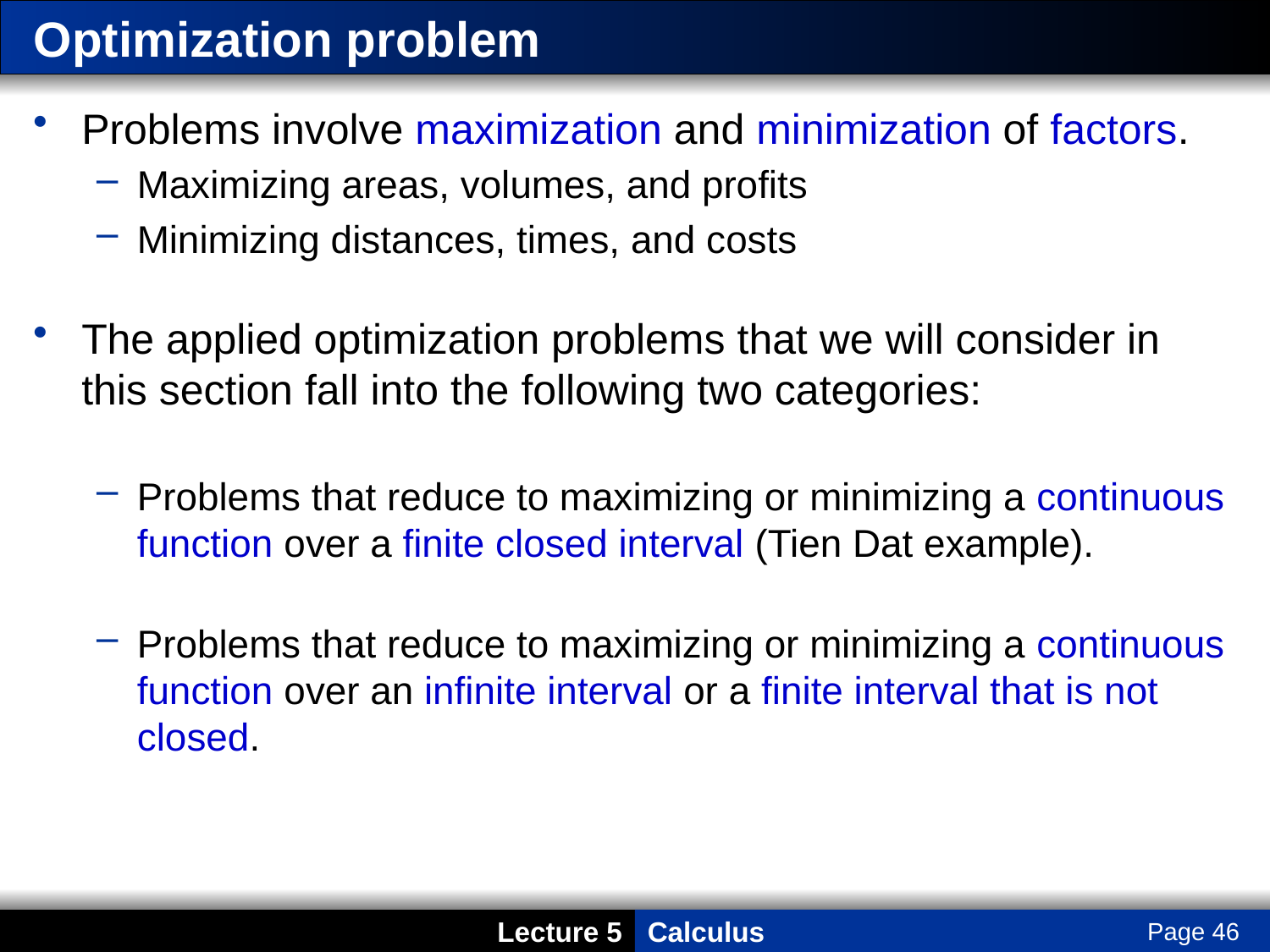

# Optimization problem
Problems involve maximization and minimization of factors.
Maximizing areas, volumes, and profits
Minimizing distances, times, and costs
The applied optimization problems that we will consider in this section fall into the following two categories:
Problems that reduce to maximizing or minimizing a continuous function over a finite closed interval (Tien Dat example).
Problems that reduce to maximizing or minimizing a continuous function over an infinite interval or a finite interval that is not closed.
Page 46